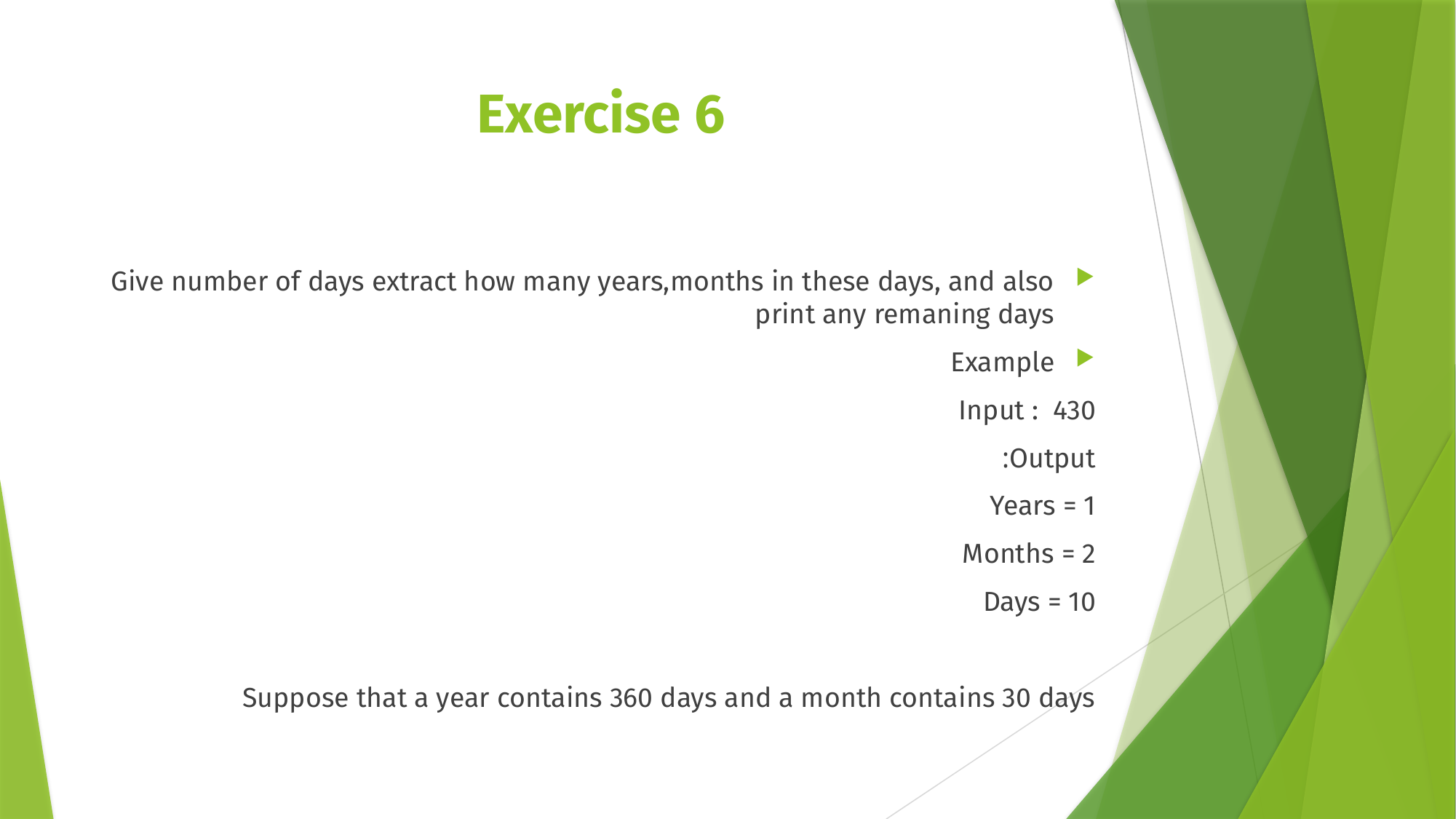

# Exercise 6
Give number of days extract how many years,months in these days, and also print any remaning days
Example
Input :  430
Output:
Years = 1
Months = 2
Days = 10

Suppose that a year contains 360 days and a month contains 30 days